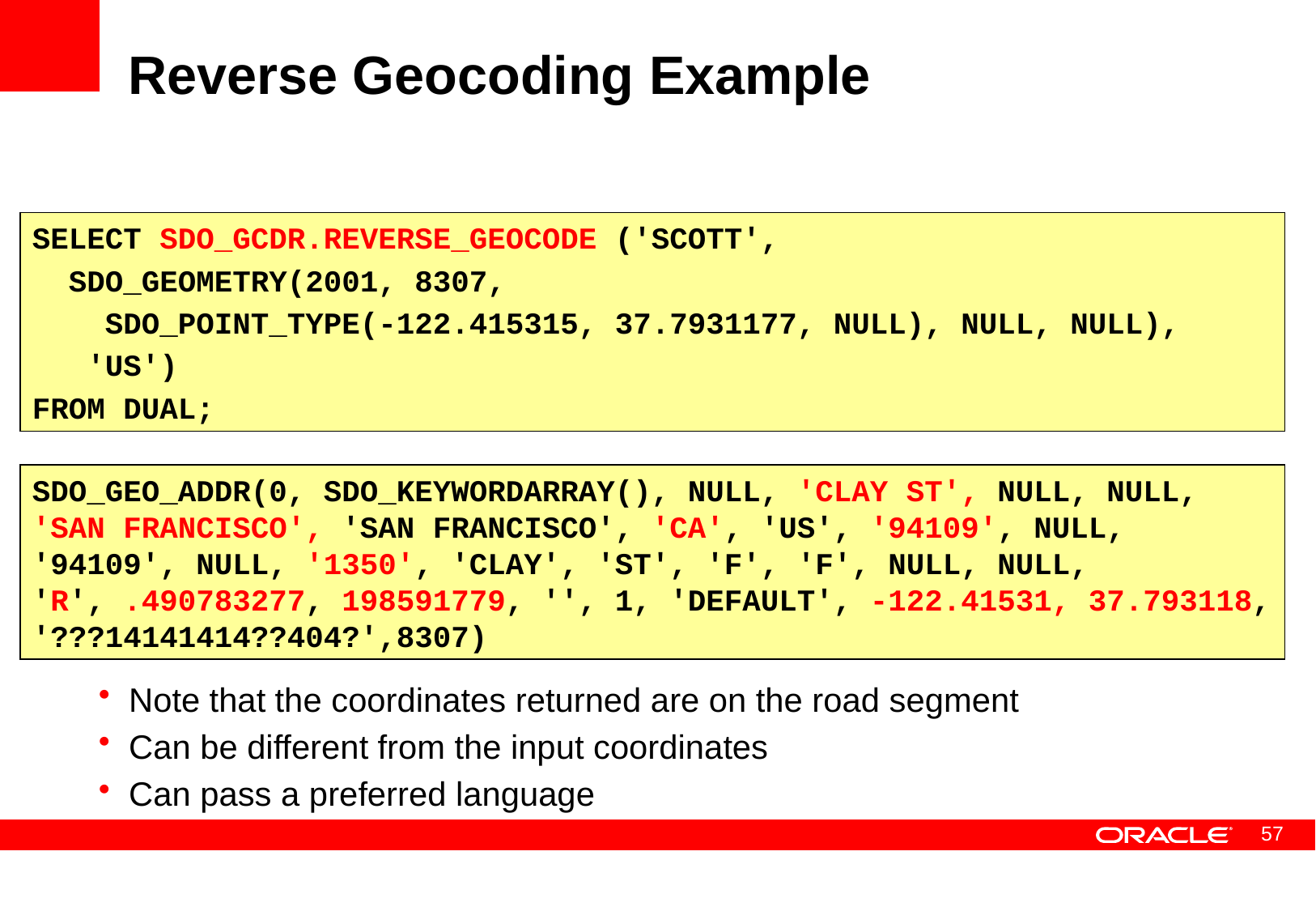

# Reverse Geocoding Example
SELECT SDO_GCDR.REVERSE_GEOCODE ('SCOTT',
  SDO_GEOMETRY(2001, 8307,
    SDO_POINT_TYPE(-122.415315, 37.7931177, NULL), NULL, NULL),
   'US')
FROM DUAL;
SDO_GEO_ADDR(0, SDO_KEYWORDARRAY(), NULL, 'CLAY ST', NULL, NULL, 'SAN FRANCISCO', 'SAN FRANCISCO', 'CA', 'US', '94109', NULL, '94109', NULL, '1350', 'CLAY', 'ST', 'F', 'F', NULL, NULL, 'R', .490783277, 198591779, '', 1, 'DEFAULT', -122.41531, 37.793118, '???14141414??404?',8307)
Note that the coordinates returned are on the road segment
Can be different from the input coordinates
Can pass a preferred language